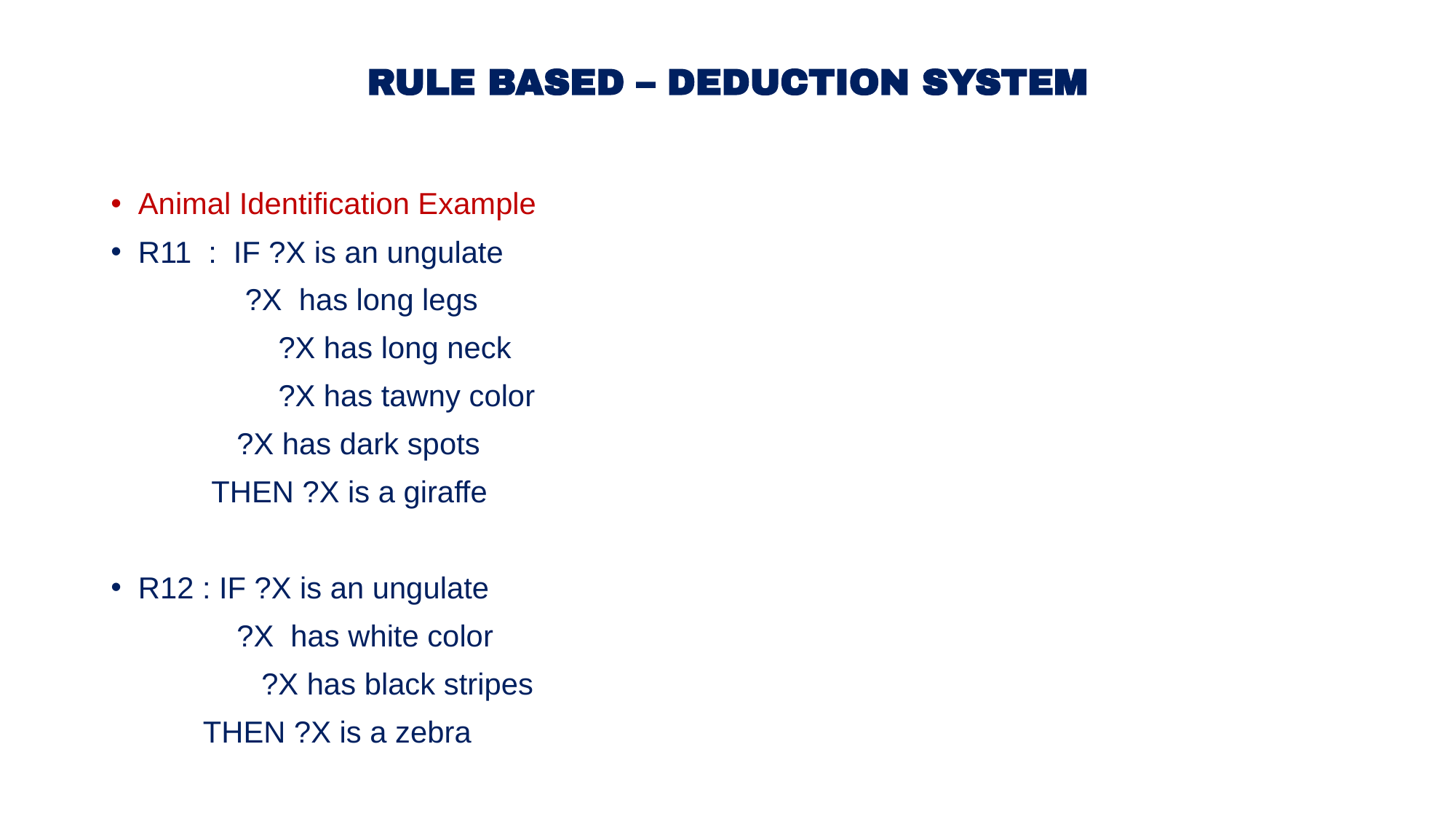

# RULE BASED – DEDUCTION SYSTEM
Animal Identification Example
R11  :  IF ?X is an ungulate
	   ?X  has long legs
                    ?X has long neck
                    ?X has tawny color
	  ?X has dark spots
            THEN ?X is a giraffe

R12 : IF ?X is an ungulate
	  ?X  has white color
                  ?X has black stripes
           THEN ?X is a zebra